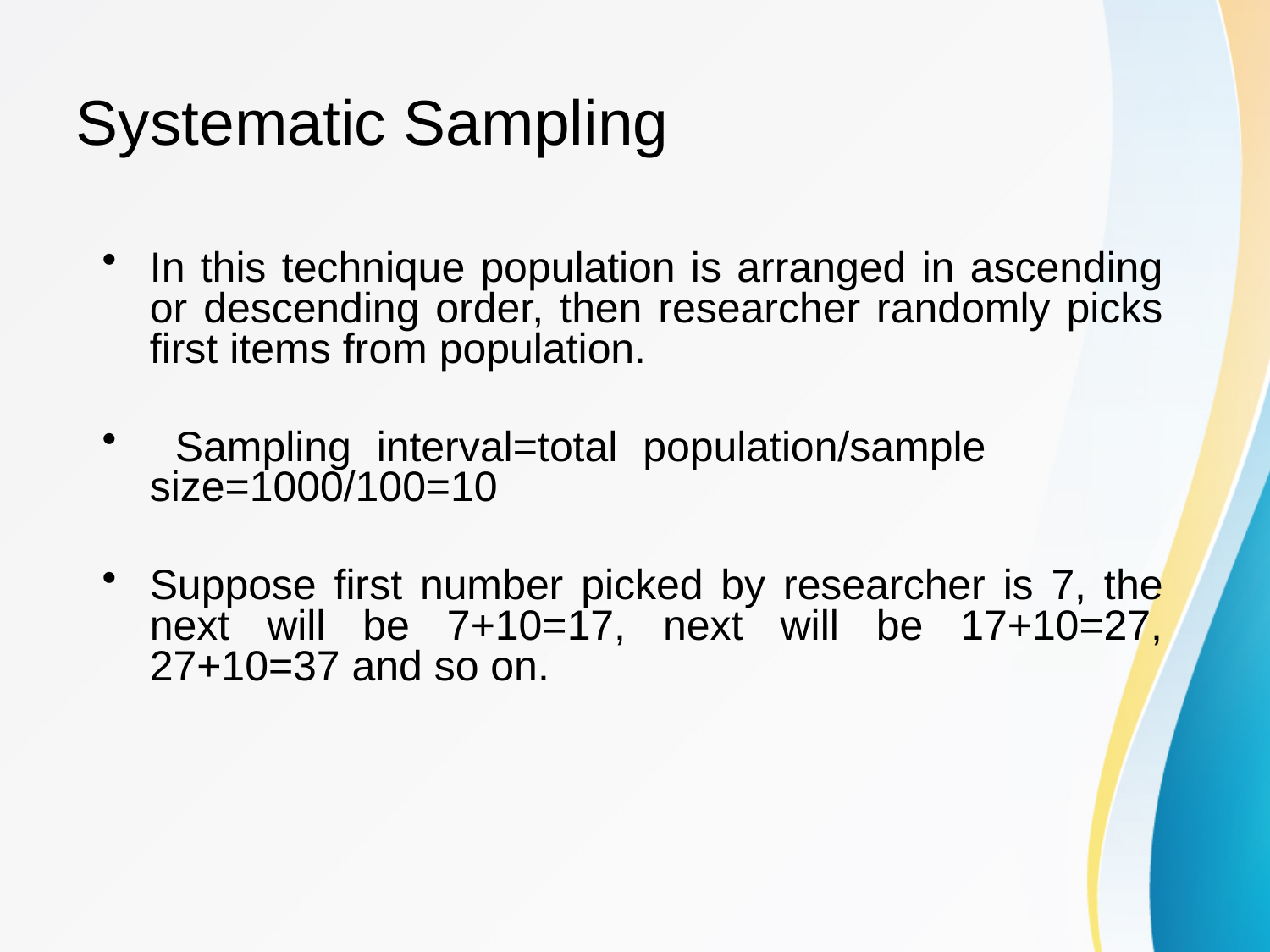

# Systematic Sampling
In this technique population is arranged in ascending or descending order, then researcher randomly picks first items from population.

 Sampling interval=total population/sample        size=1000/100=10

Suppose first number picked by researcher is 7, the next will be 7+10=17, next will be 17+10=27, 27+10=37 and so on.